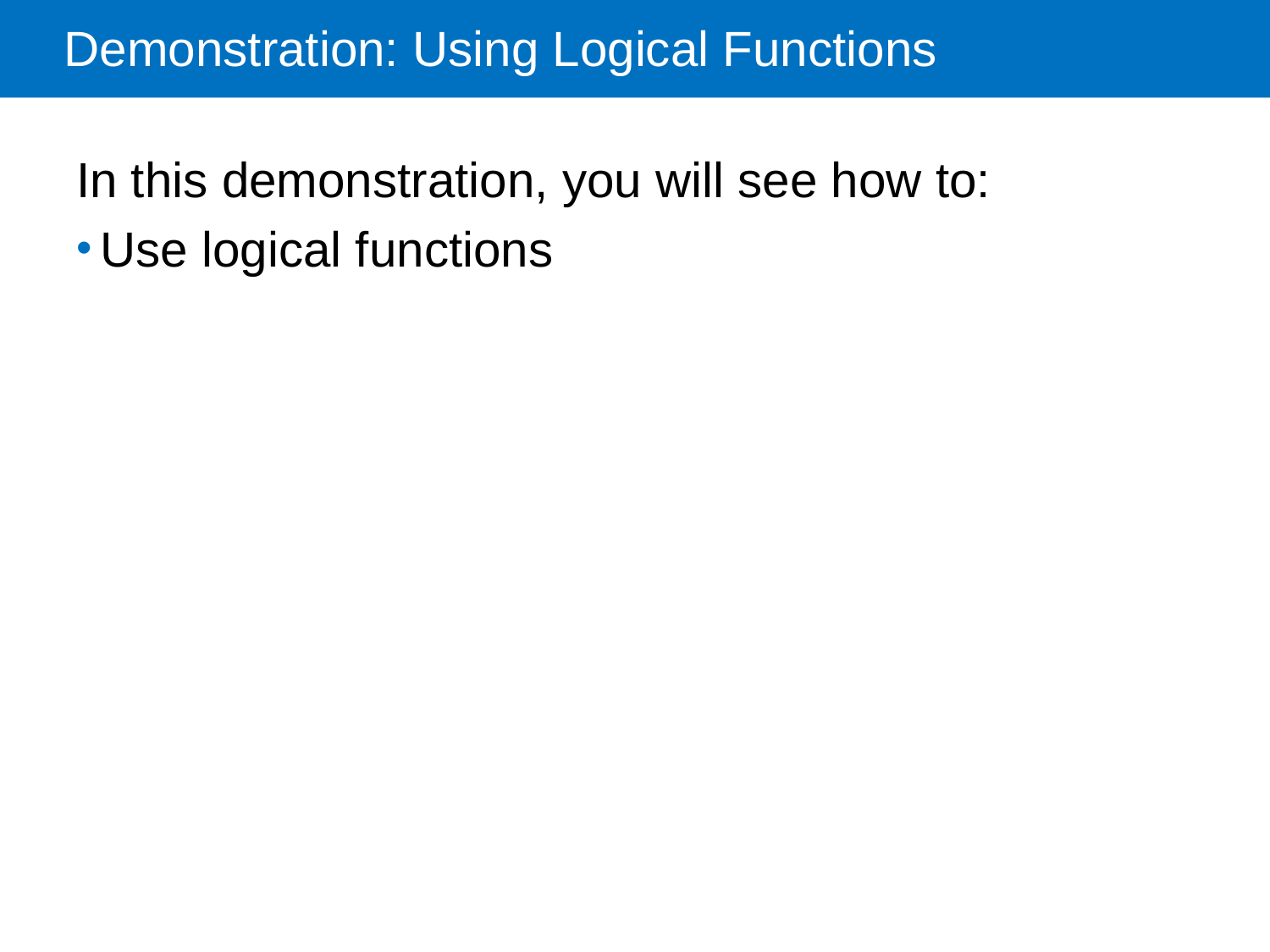

# Demonstration: Using Logical Functions
In this demonstration, you will see how to:
Use logical functions